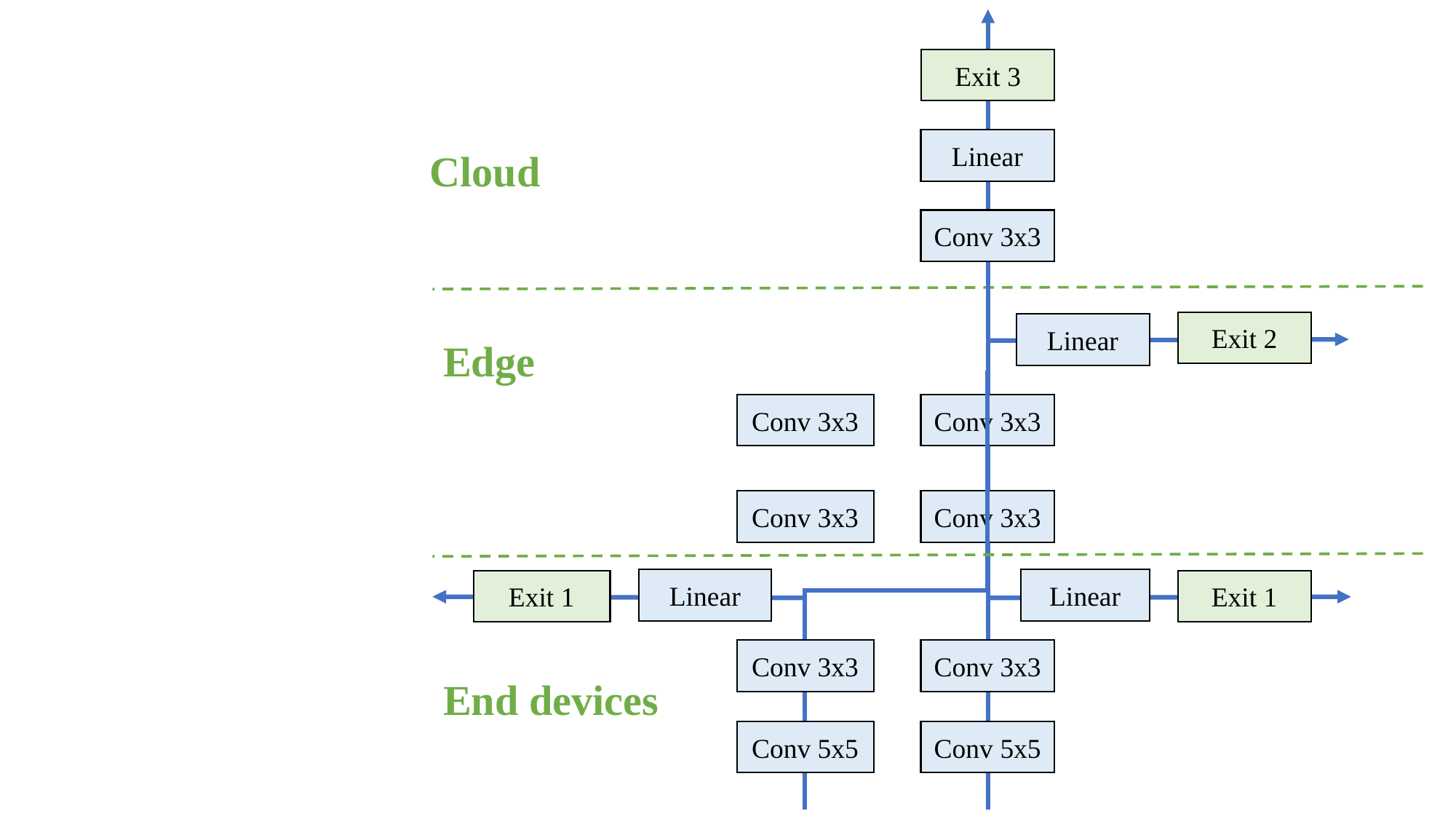

Exit 3
Linear
Conv 3x3
Exit 2
Linear
Conv 3x3
Conv 3x3
Linear
Exit 1
Conv 3x3
Conv 5x5
Conv 3x3
Conv 3x3
Linear
Exit 1
Conv 3x3
Conv 5x5
Cloud
Edge
End devices